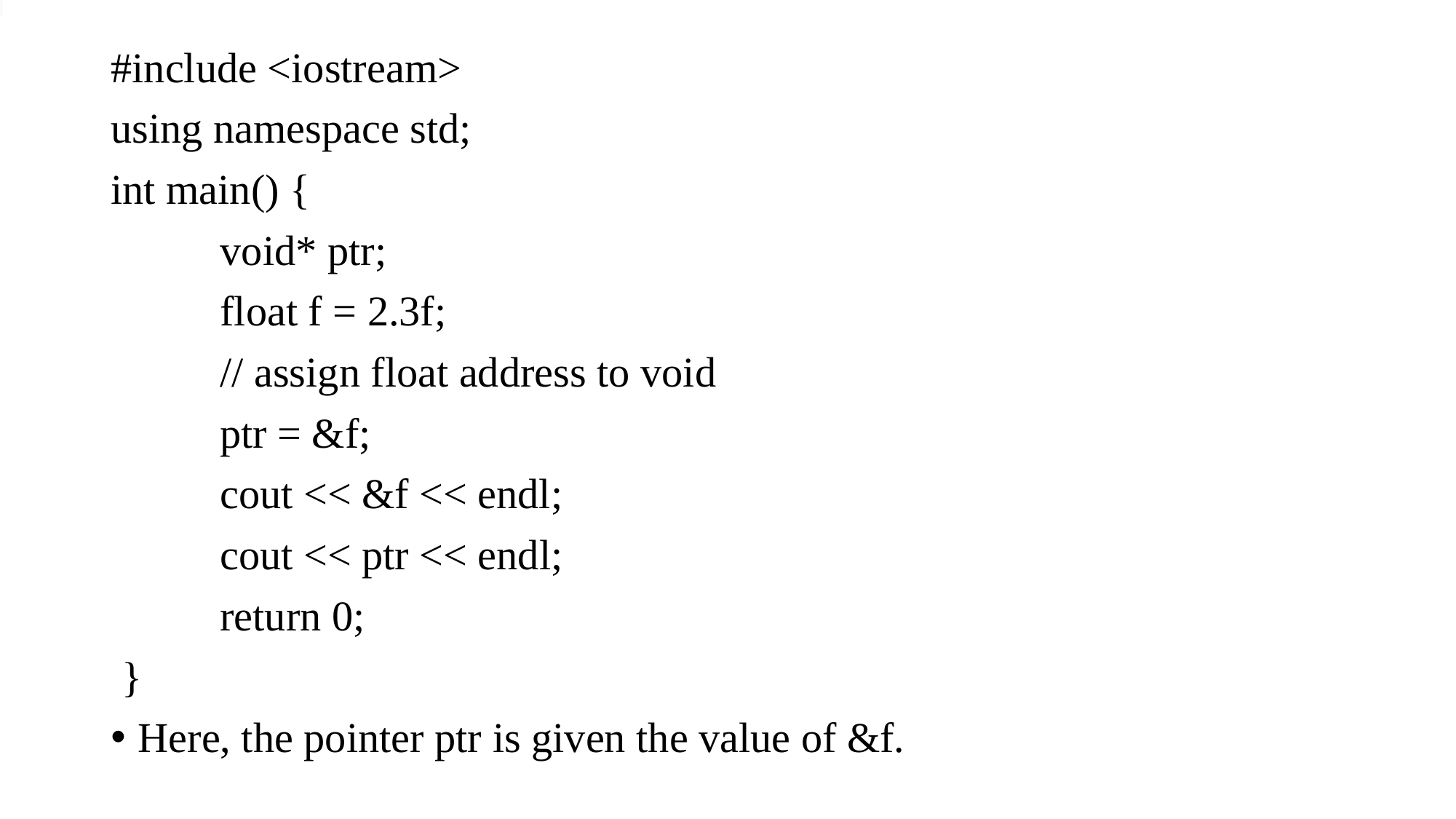

#include <iostream>
using namespace std;
int main() {
	void* ptr;
	float f = 2.3f;
	// assign float address to void
	ptr = &f;
	cout << &f << endl;
	cout << ptr << endl;
	return 0;
 }
Here, the pointer ptr is given the value of &f.